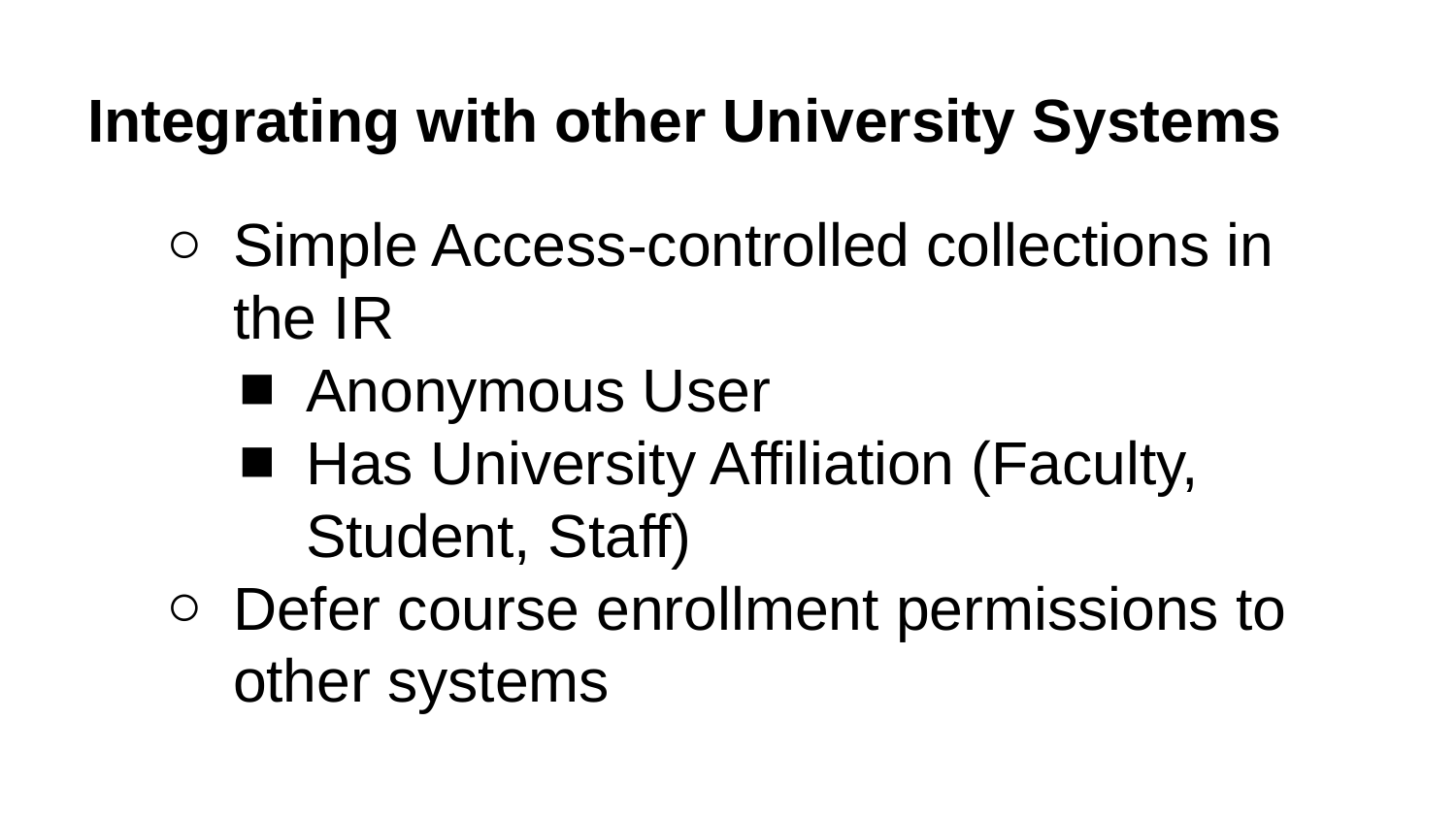

# Integrating with other University Systems
Simple Access-controlled collections in the IR
Anonymous User
Has University Affiliation (Faculty, Student, Staff)
Defer course enrollment permissions to other systems